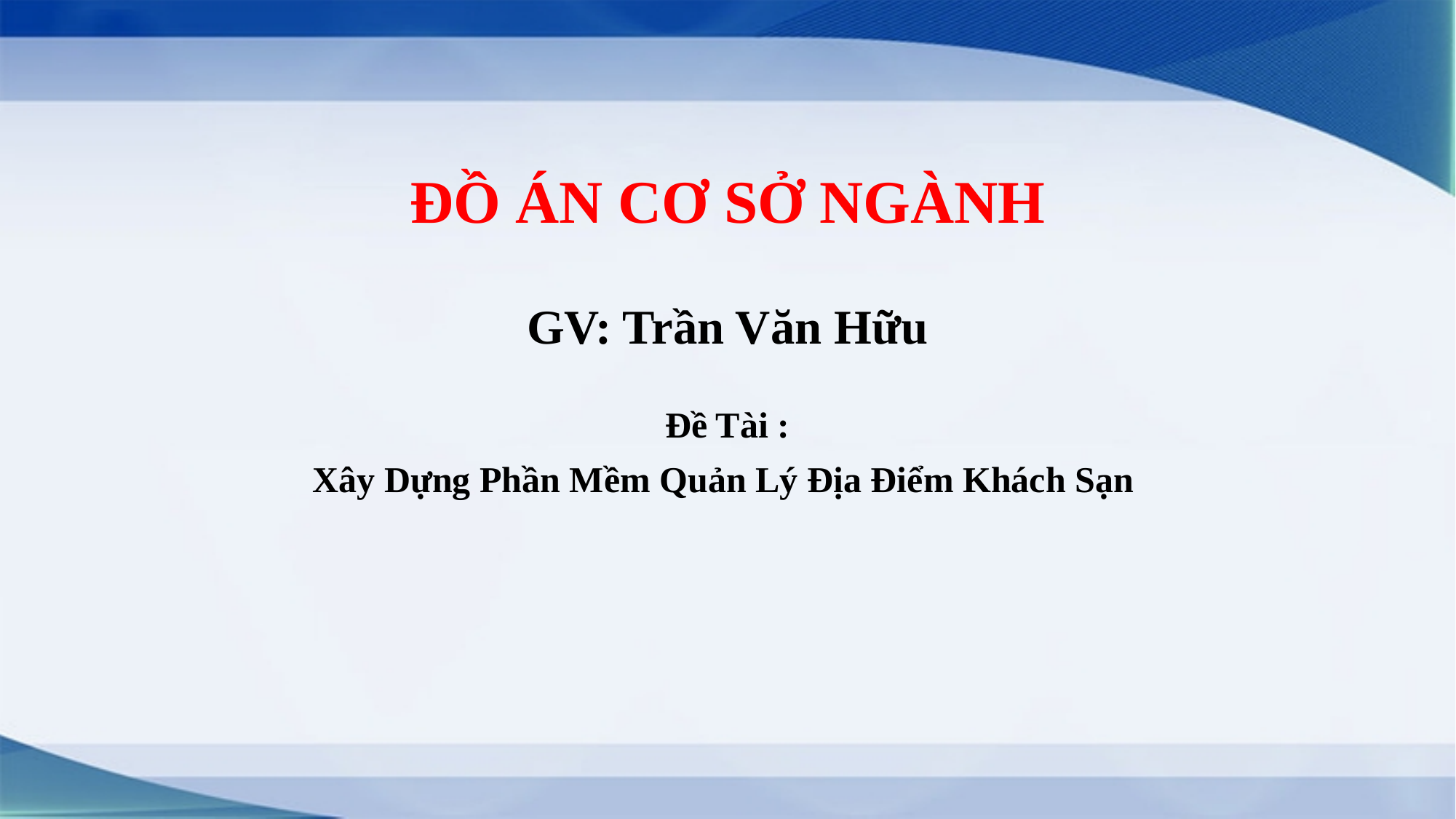

# ĐỒ ÁN CƠ SỞ NGÀNH GV: Trần Văn Hữu
Đề Tài :
Xây Dựng Phần Mềm Quản Lý Địa Điểm Khách Sạn